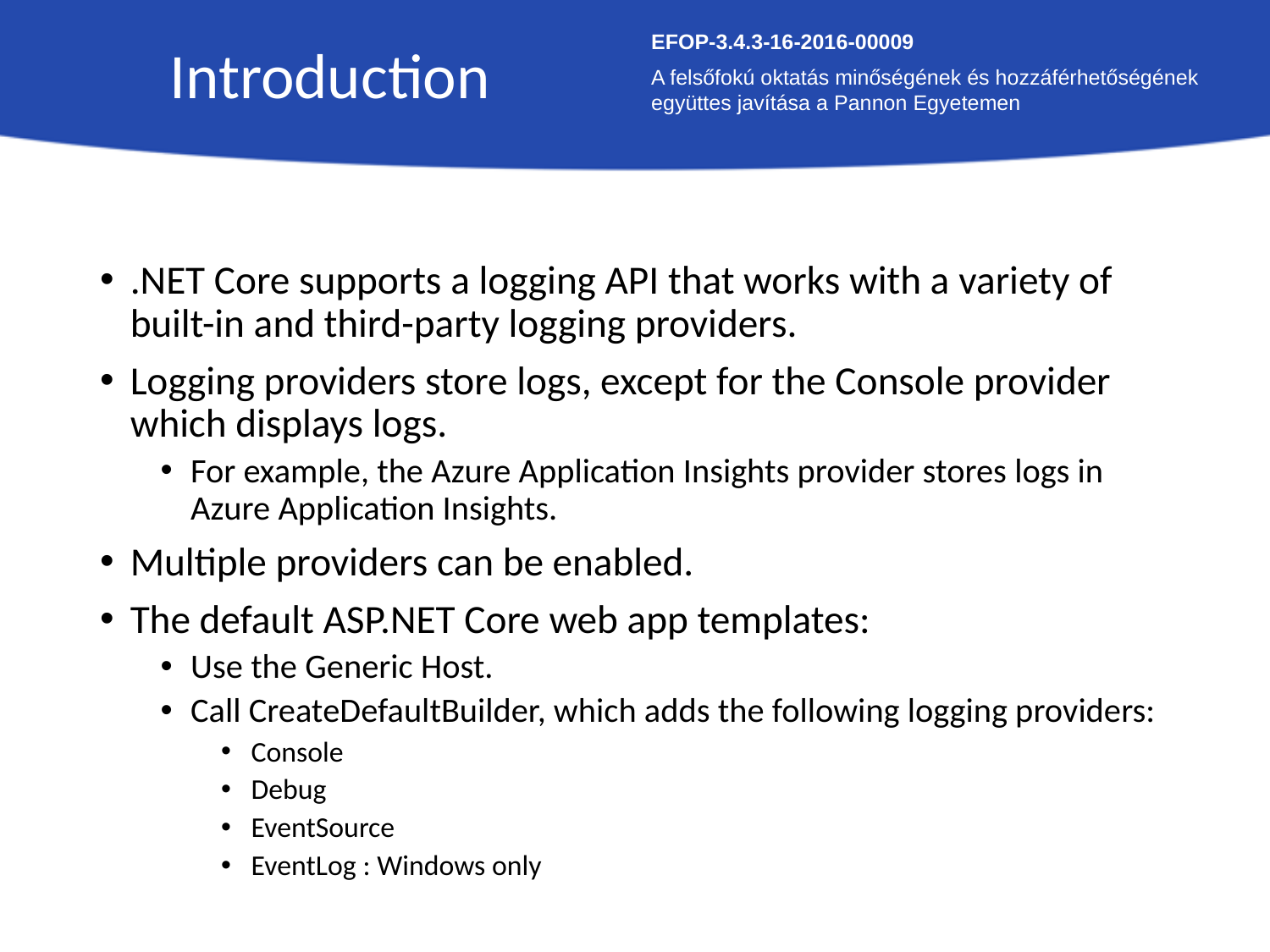

Introduction
EFOP-3.4.3-16-2016-00009
A felsőfokú oktatás minőségének és hozzáférhetőségének együttes javítása a Pannon Egyetemen
.NET Core supports a logging API that works with a variety of built-in and third-party logging providers.
Logging providers store logs, except for the Console provider which displays logs.
For example, the Azure Application Insights provider stores logs in Azure Application Insights.
Multiple providers can be enabled.
The default ASP.NET Core web app templates:
Use the Generic Host.
Call CreateDefaultBuilder, which adds the following logging providers:
Console
Debug
EventSource
EventLog : Windows only